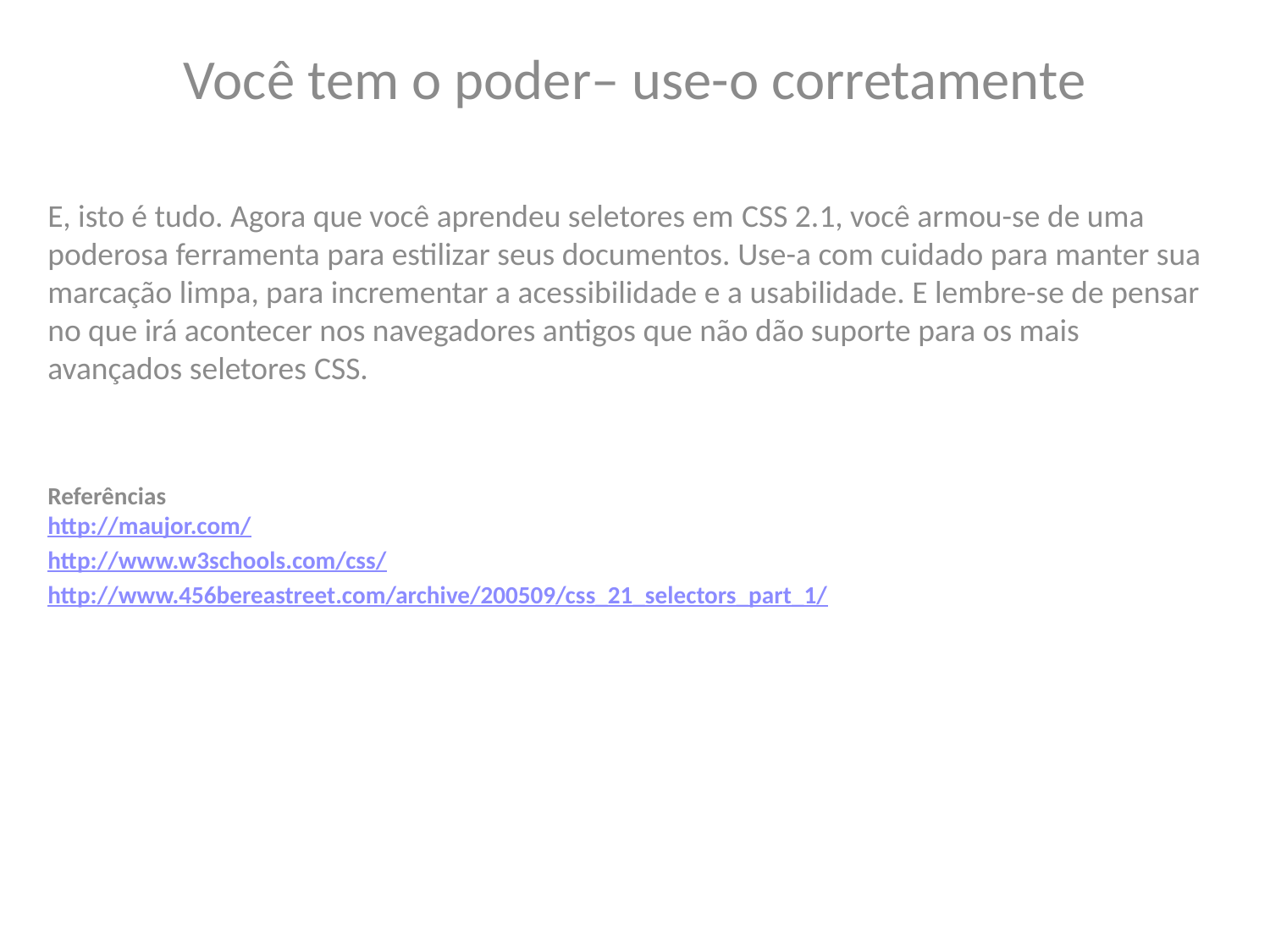

Você tem o poder– use-o corretamente

E, isto é tudo. Agora que você aprendeu seletores em CSS 2.1, você armou-se de uma poderosa ferramenta para estilizar seus documentos. Use-a com cuidado para manter sua marcação limpa, para incrementar a acessibilidade e a usabilidade. E lembre-se de pensar no que irá acontecer nos navegadores antigos que não dão suporte para os mais avançados seletores CSS.

Referências
http://maujor.com/
http://www.w3schools.com/css/
http://www.456bereastreet.com/archive/200509/css_21_selectors_part_1/